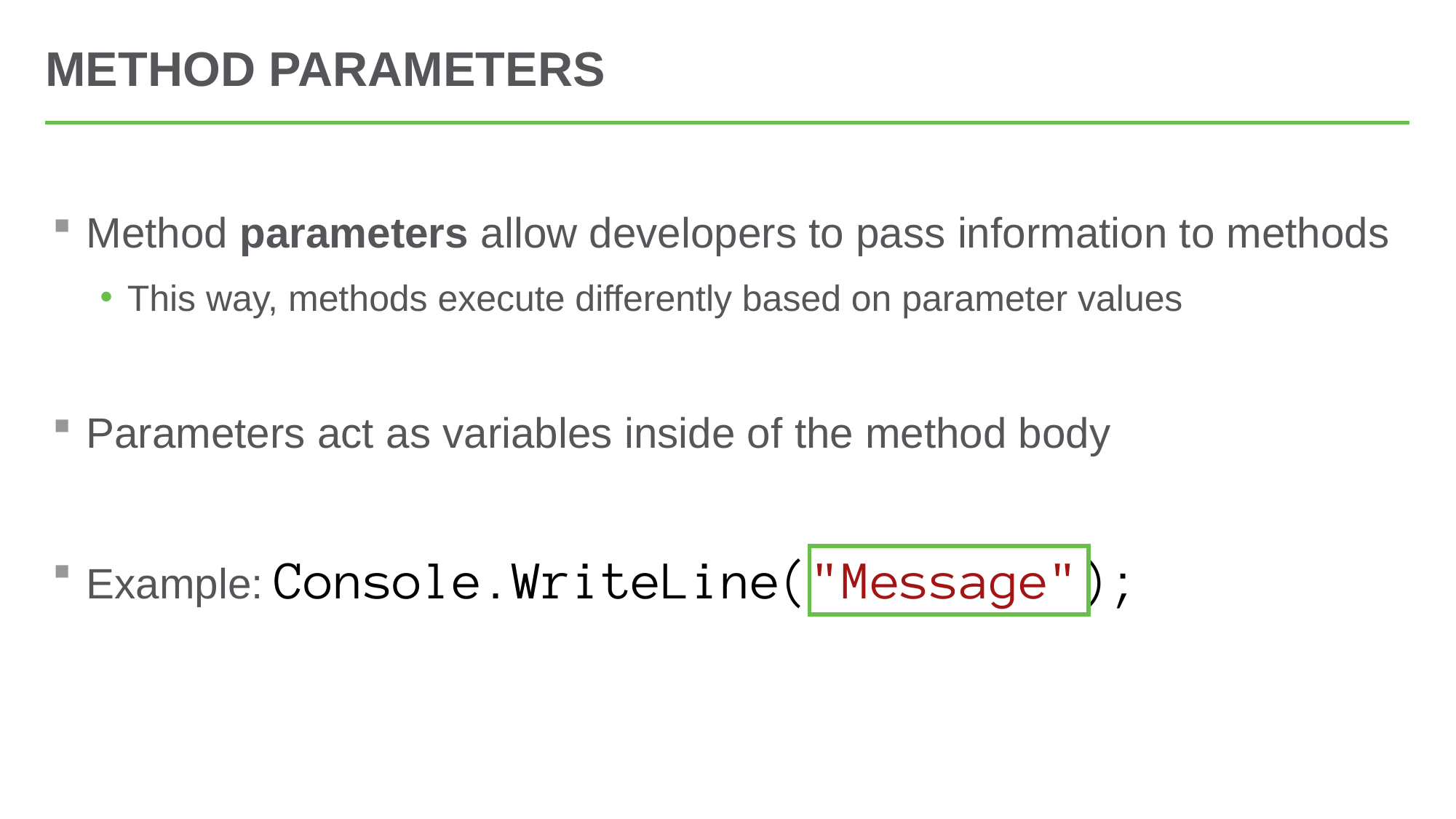

# Method Parameters

Method parameters allow developers to pass information to methods
This way, methods execute differently based on parameter values

Parameters act as variables inside of the method body

Example: Console.WriteLine("Message");